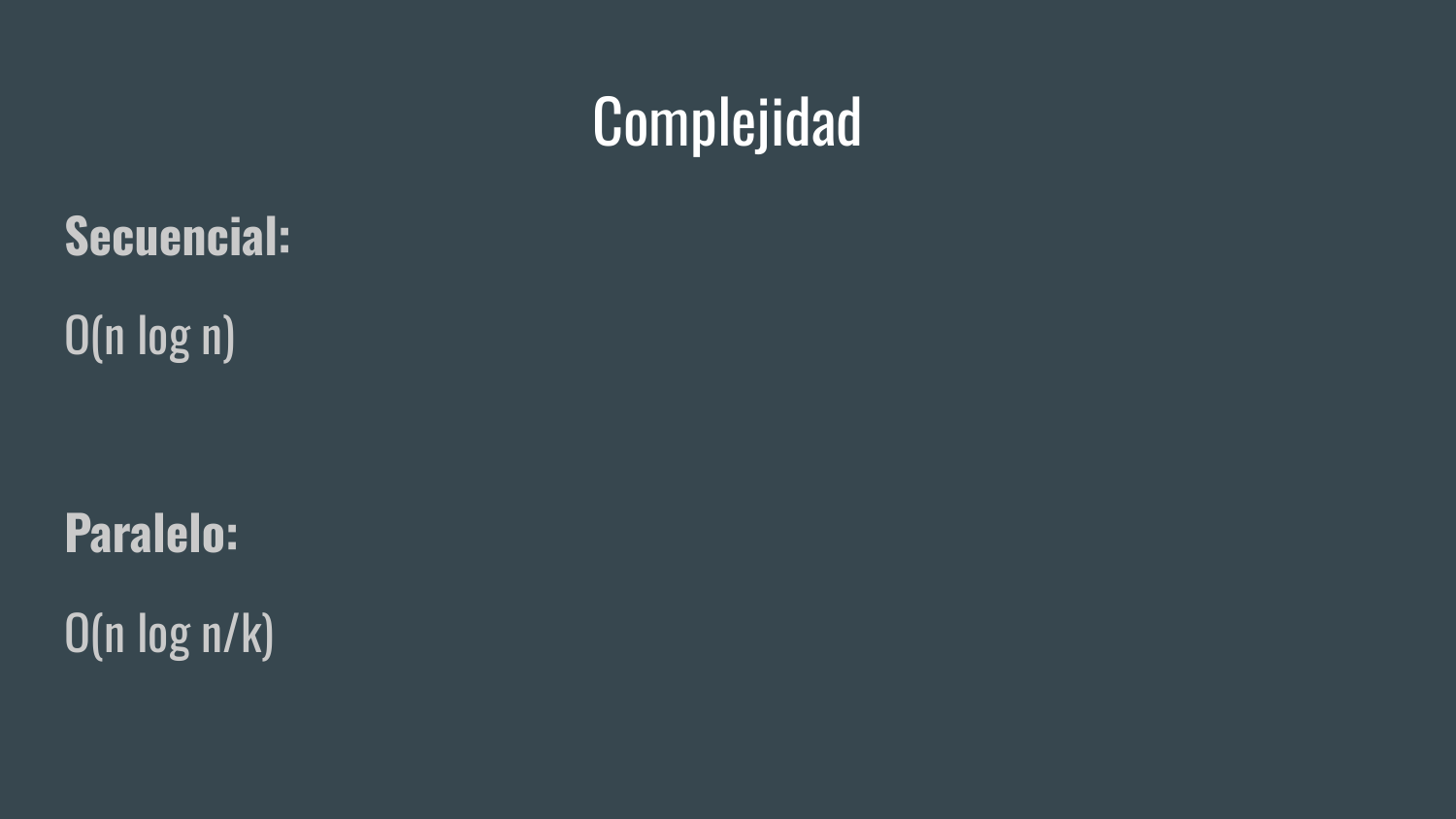

# Complejidad
Secuencial:
O(n log n)

Paralelo:
O(n log n/k)